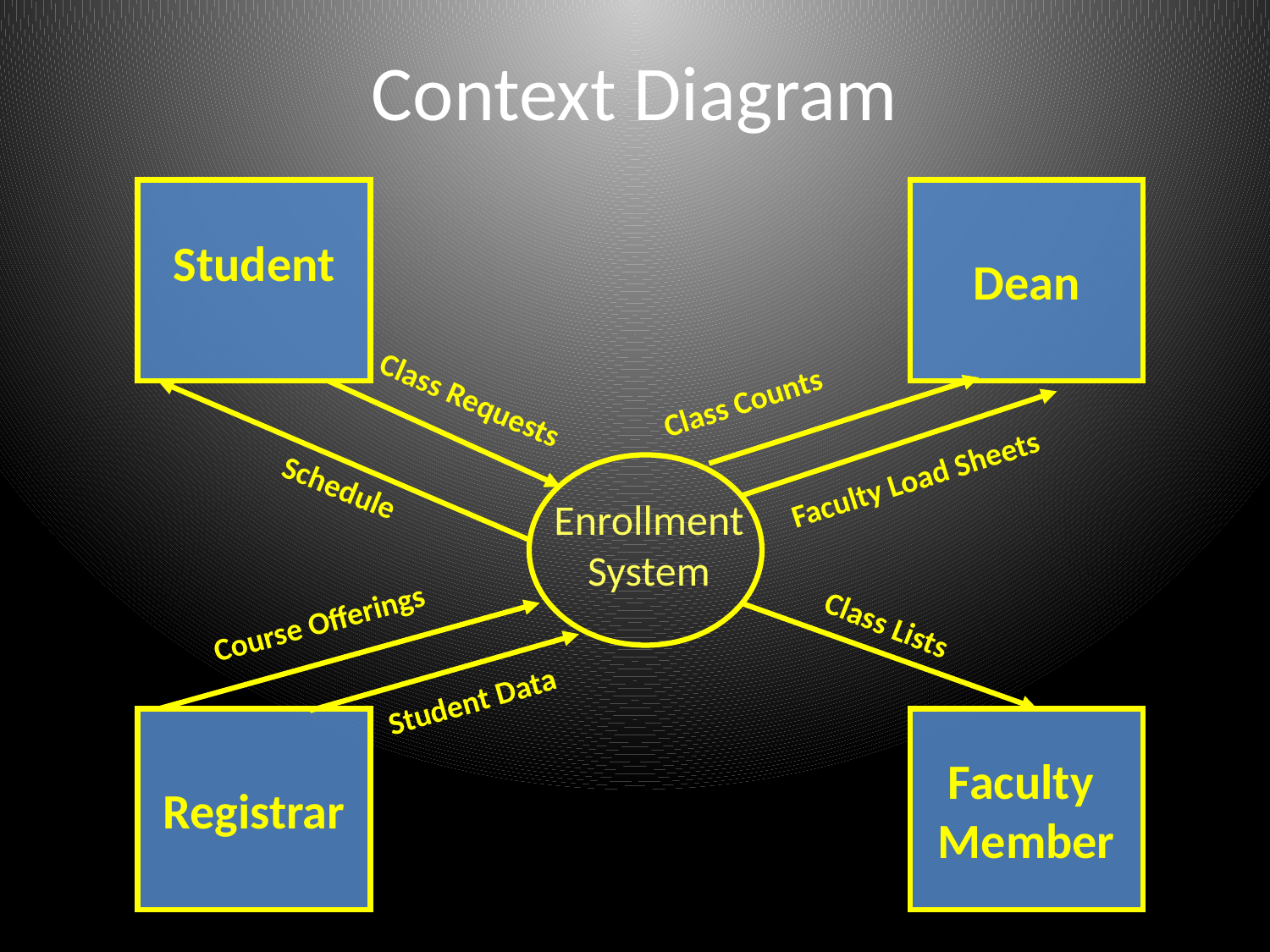

# Context Diagram
Student

Dean
Class Counts

Class Requests

Faculty Load Sheets

Schedule
Enrollment
System
Course Offerings

Class Lists

Student Data
Registrar
Faculty
Member